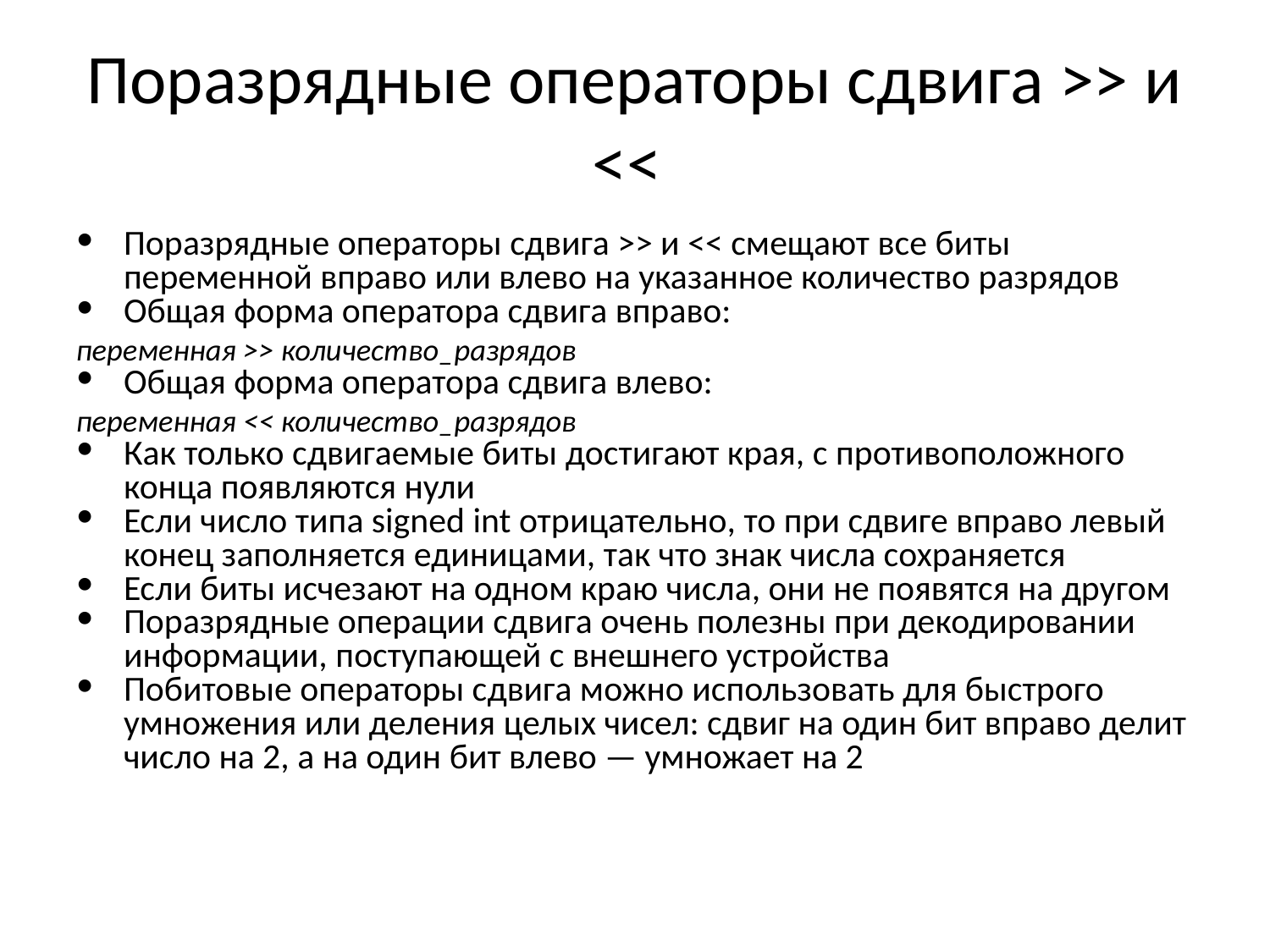

Поразрядные операторы сдвига >> и <<
Поразрядные операторы сдвига >> и << смещают все биты переменной вправо или влево на указанное количество разрядов
Общая форма оператора сдвига вправо:
переменная >> количество_разрядов
Общая форма оператора сдвига влево:
переменная << количество_разрядов
Как только сдвигаемые биты достигают края, с противоположного конца появляются нули
Если число типа signed int отрицательно, то при сдвиге вправо левый конец заполняется единицами, так что знак числа сохраняется
Если биты исчезают на одном краю числа, они не появятся на другом
Поразрядные операции сдвига очень полезны при декодировании информации, поступающей с внешнего устройства
Побитовые операторы сдвига можно использовать для быстрого умножения или деления целых чисел: сдвиг на один бит вправо делит число на 2, а на один бит влево — умножает на 2